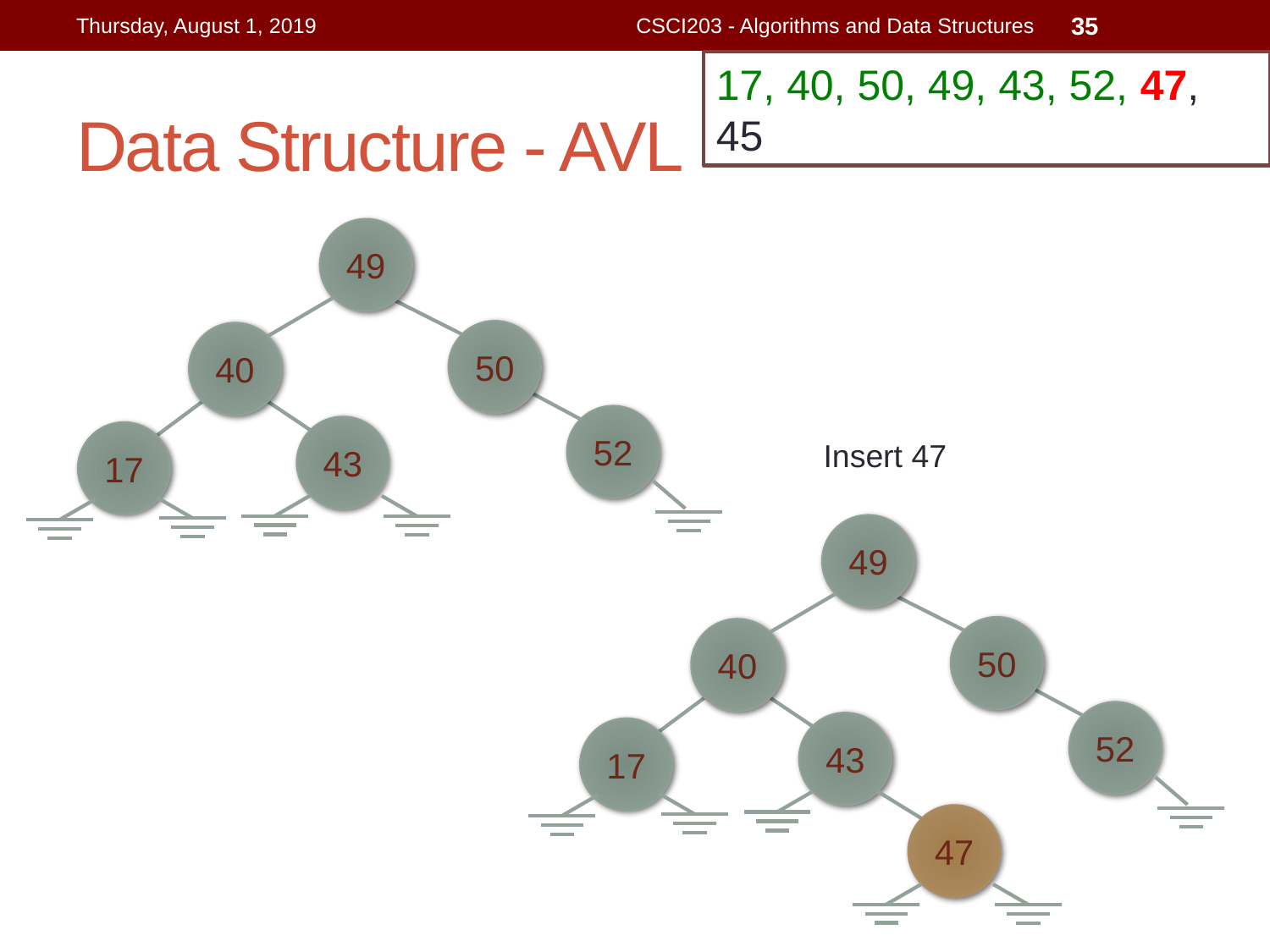

Thursday, August 1, 2019
CSCI203 - Algorithms and Data Structures
35
17, 40, 50, 49, 43, 52, 47, 45
# Data Structure - AVL
49
40
50
52
17
43
Insert 47
49
40
50
52
17
43
47